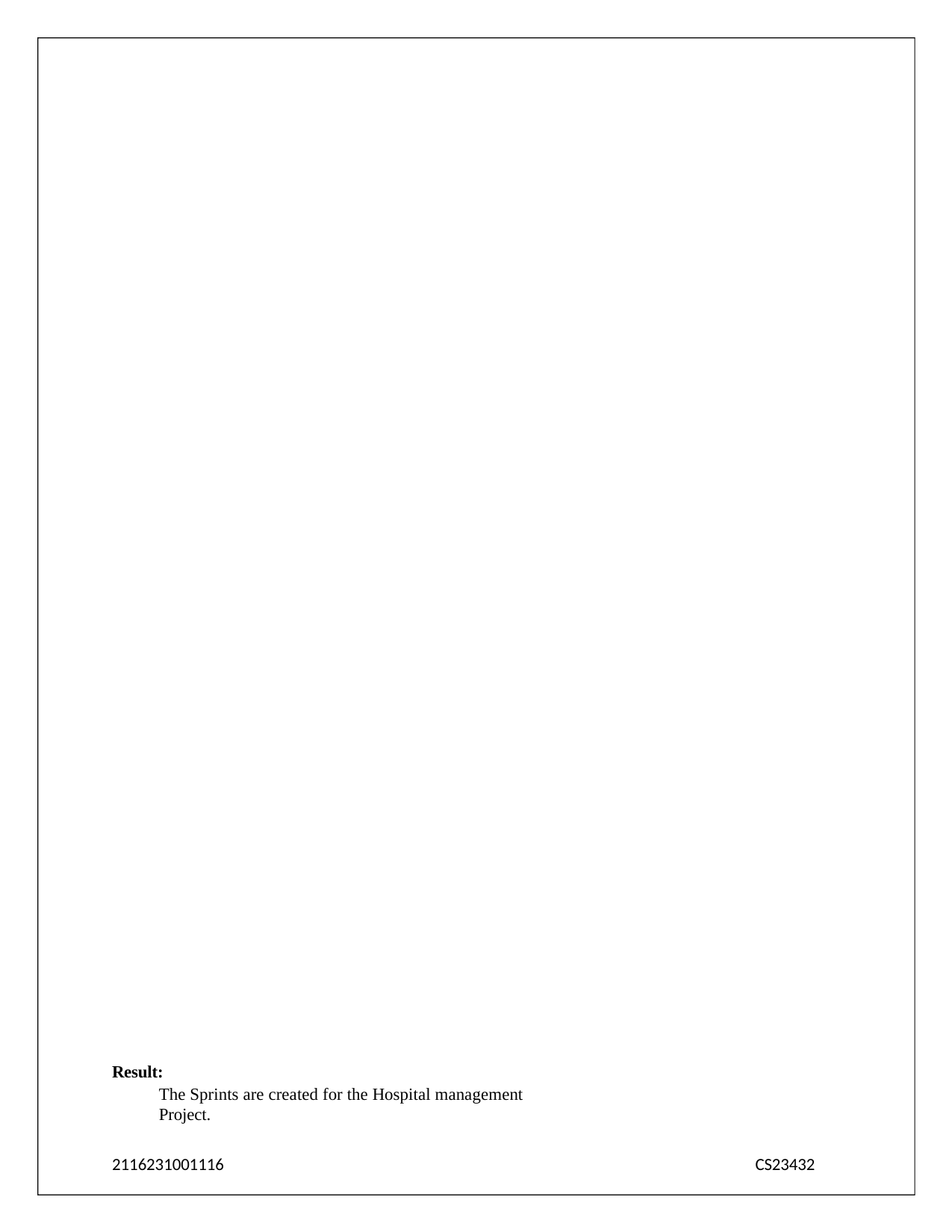

Result:
The Sprints are created for the Hospital management Project.
2116231001116
CS23432